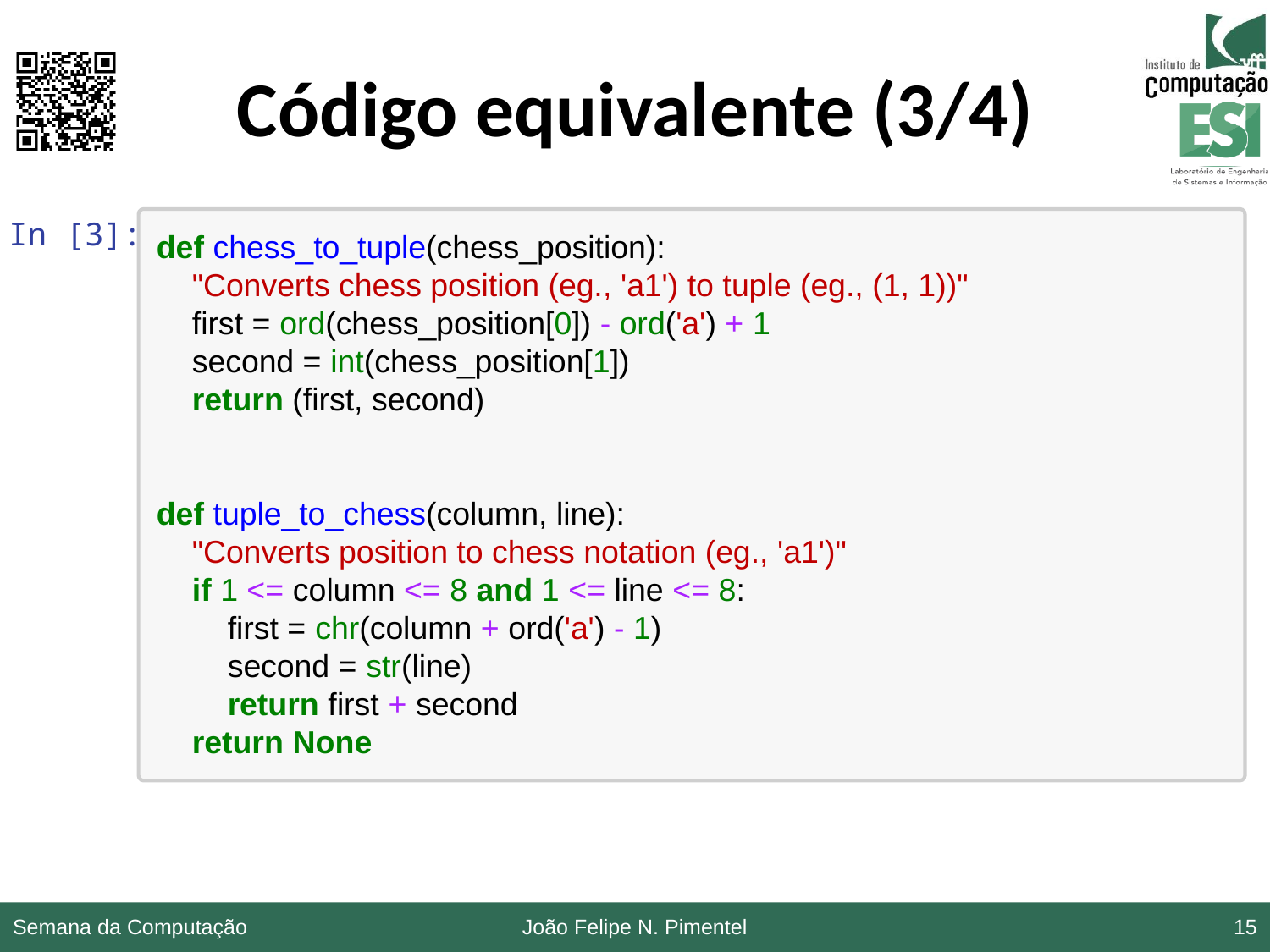

# Código equivalente (3/4)
In [3]:
def chess_to_tuple(chess_position):
    "Converts chess position (eg., 'a1') to tuple (eg., (1, 1))"
    first = ord(chess_position[0]) - ord('a') + 1
    second = int(chess_position[1])
    return (first, second)

def tuple_to_chess(column, line):
    "Converts position to chess notation (eg., 'a1')"
    if 1 <= column <= 8 and 1 <= line <= 8:
        first = chr(column + ord('a') - 1)
        second = str(line)
        return first + second
    return None
Semana da Computação
João Felipe N. Pimentel
15